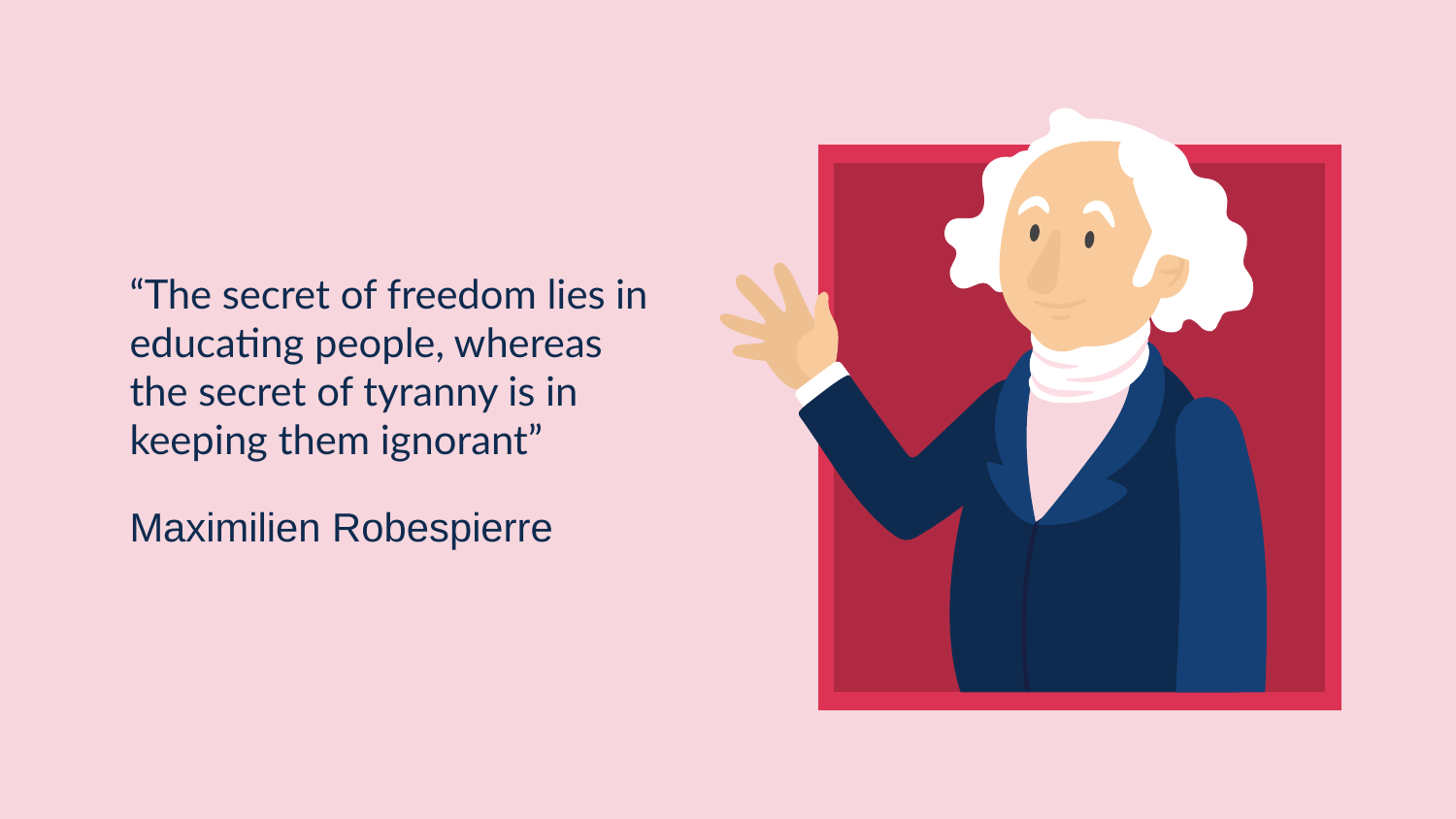

“The secret of freedom lies in educating people, whereas the secret of tyranny is in keeping them ignorant”
# Maximilien Robespierre